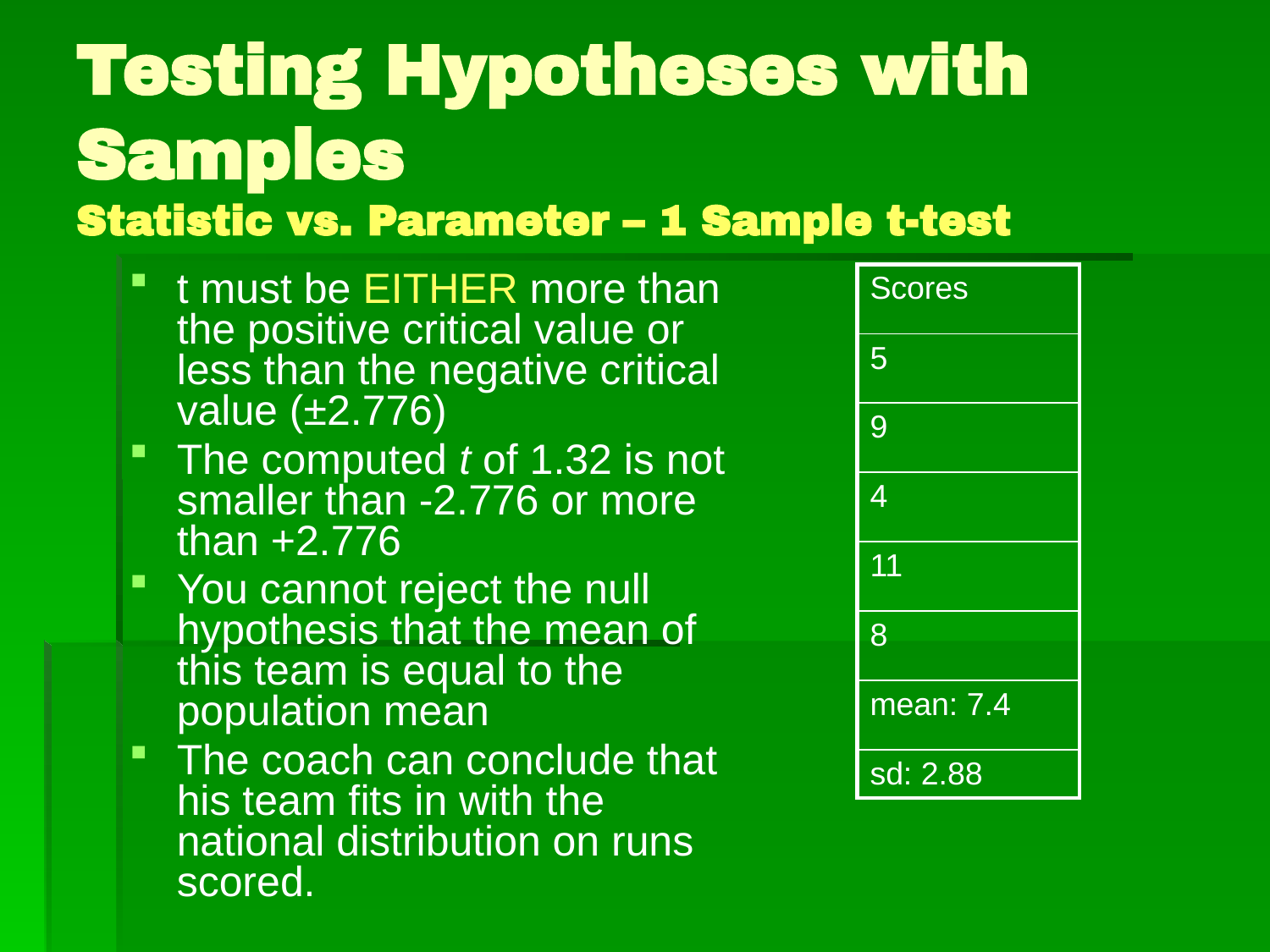

# Testing Hypotheses with Samples Statistic vs. Parameter – 1 Sample t-test
t must be EITHER more than the positive critical value or less than the negative critical value (±2.776)
The computed t of 1.32 is not smaller than -2.776 or more than +2.776
You cannot reject the null hypothesis that the mean of this team is equal to the population mean
The coach can conclude that his team fits in with the national distribution on runs scored.

| Scores |
| --- |
| 5 |
| 9 |
| 4 |
| 11 |
| 8 |
| mean: 7.4 |
| sd: 2.88 |